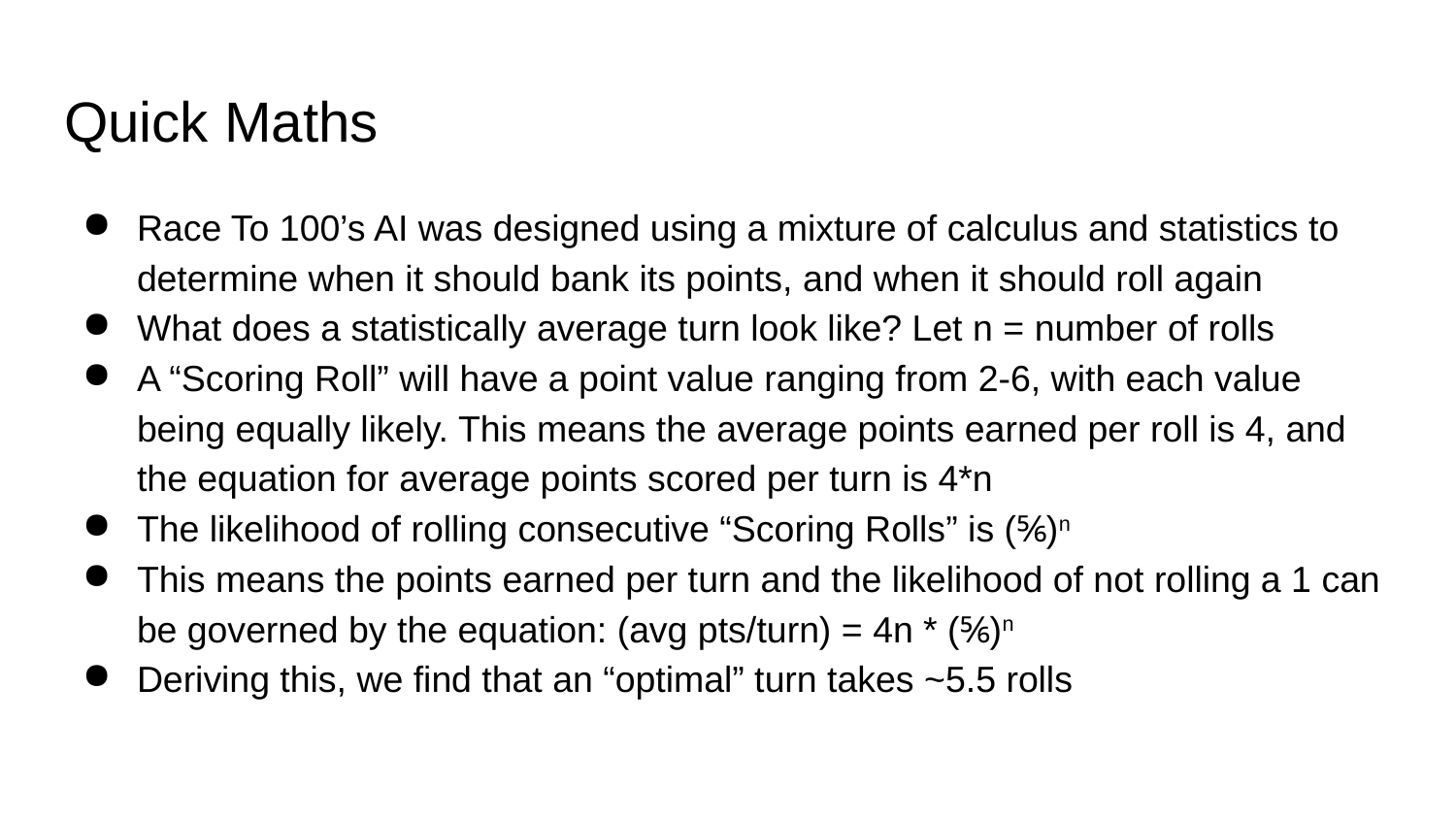

# Quick Maths
Race To 100’s AI was designed using a mixture of calculus and statistics to determine when it should bank its points, and when it should roll again
What does a statistically average turn look like? Let n = number of rolls
A “Scoring Roll” will have a point value ranging from 2-6, with each value being equally likely. This means the average points earned per roll is 4, and the equation for average points scored per turn is 4*n
The likelihood of rolling consecutive “Scoring Rolls” is (⅚)n
This means the points earned per turn and the likelihood of not rolling a 1 can be governed by the equation: (avg pts/turn) = 4n * (⅚)n
Deriving this, we find that an “optimal” turn takes ~5.5 rolls